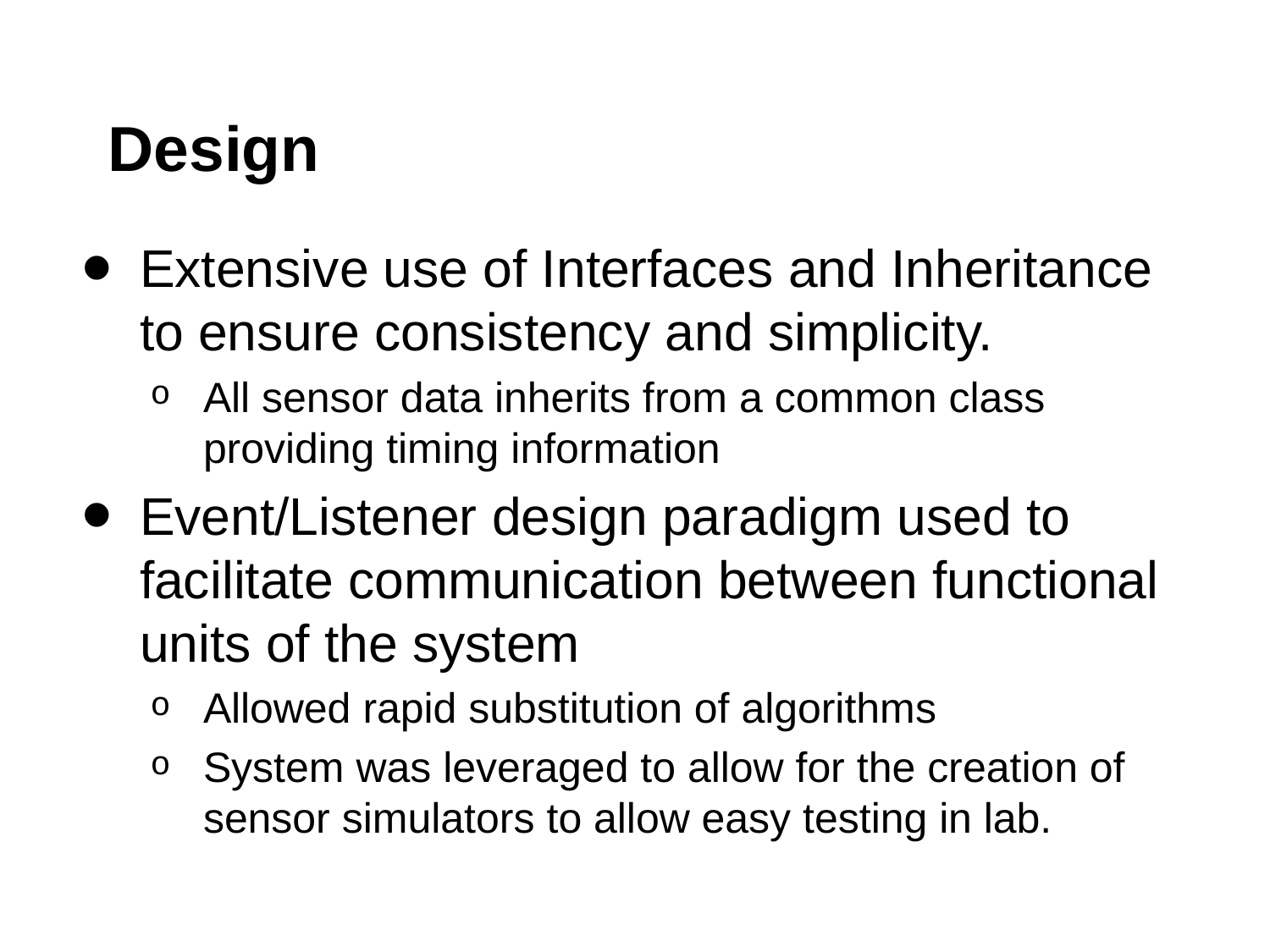

# Design
Extensive use of Interfaces and Inheritance to ensure consistency and simplicity.
All sensor data inherits from a common class providing timing information
Event/Listener design paradigm used to facilitate communication between functional units of the system
Allowed rapid substitution of algorithms
System was leveraged to allow for the creation of sensor simulators to allow easy testing in lab.